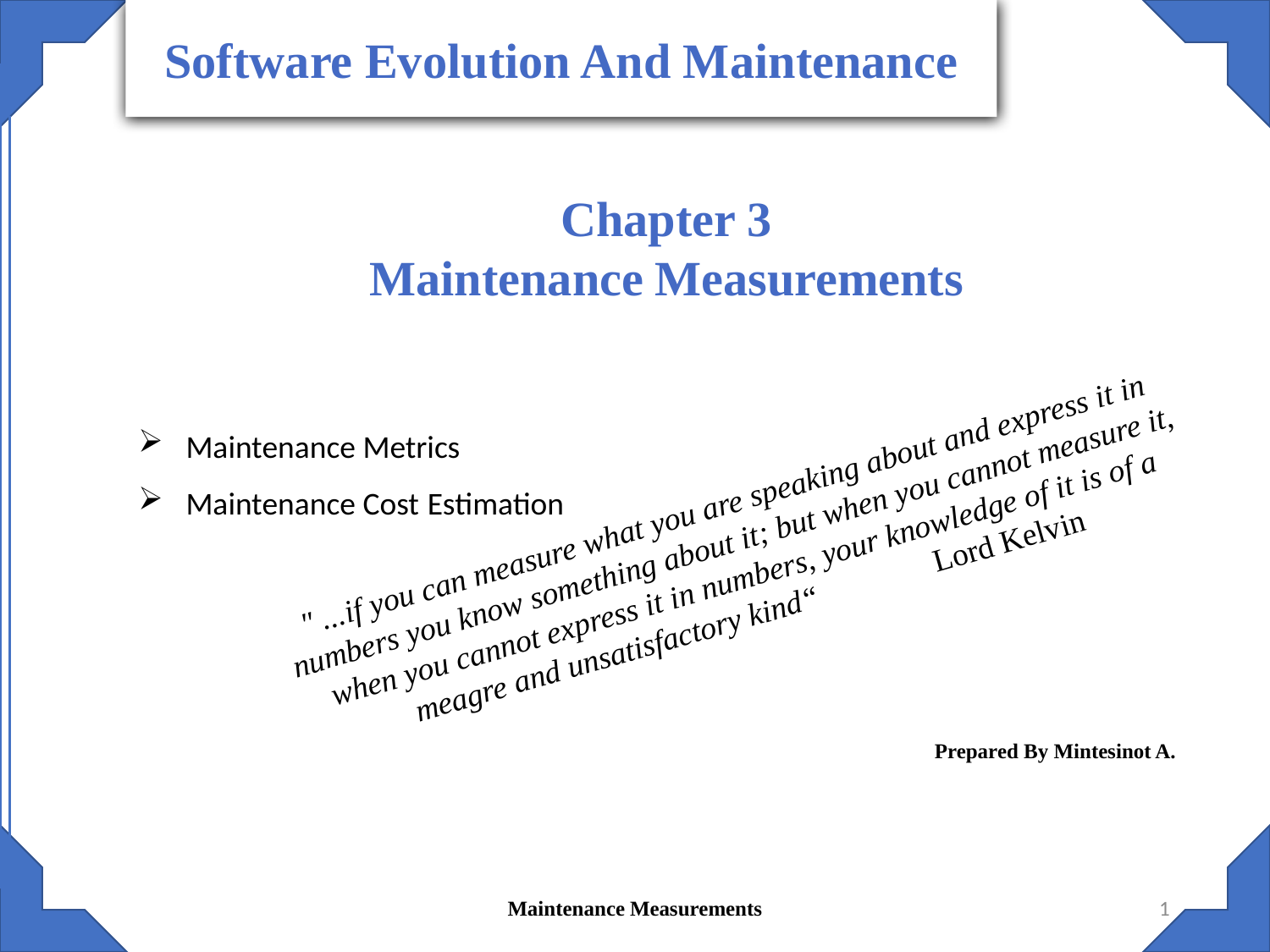

Software Evolution And Maintenance
Chapter 3
Maintenance Measurements

Maintenance Metrics
Maintenance Cost Estimation

" ...if you can measure what you are speaking about and express it in numbers you know something about it; but when you cannot measure it, when you cannot express it in numbers, your knowledge of it is of a meagre and unsatisfactory kind“               Lord Kelvin
Prepared By Mintesinot A.
Maintenance Measurements
1